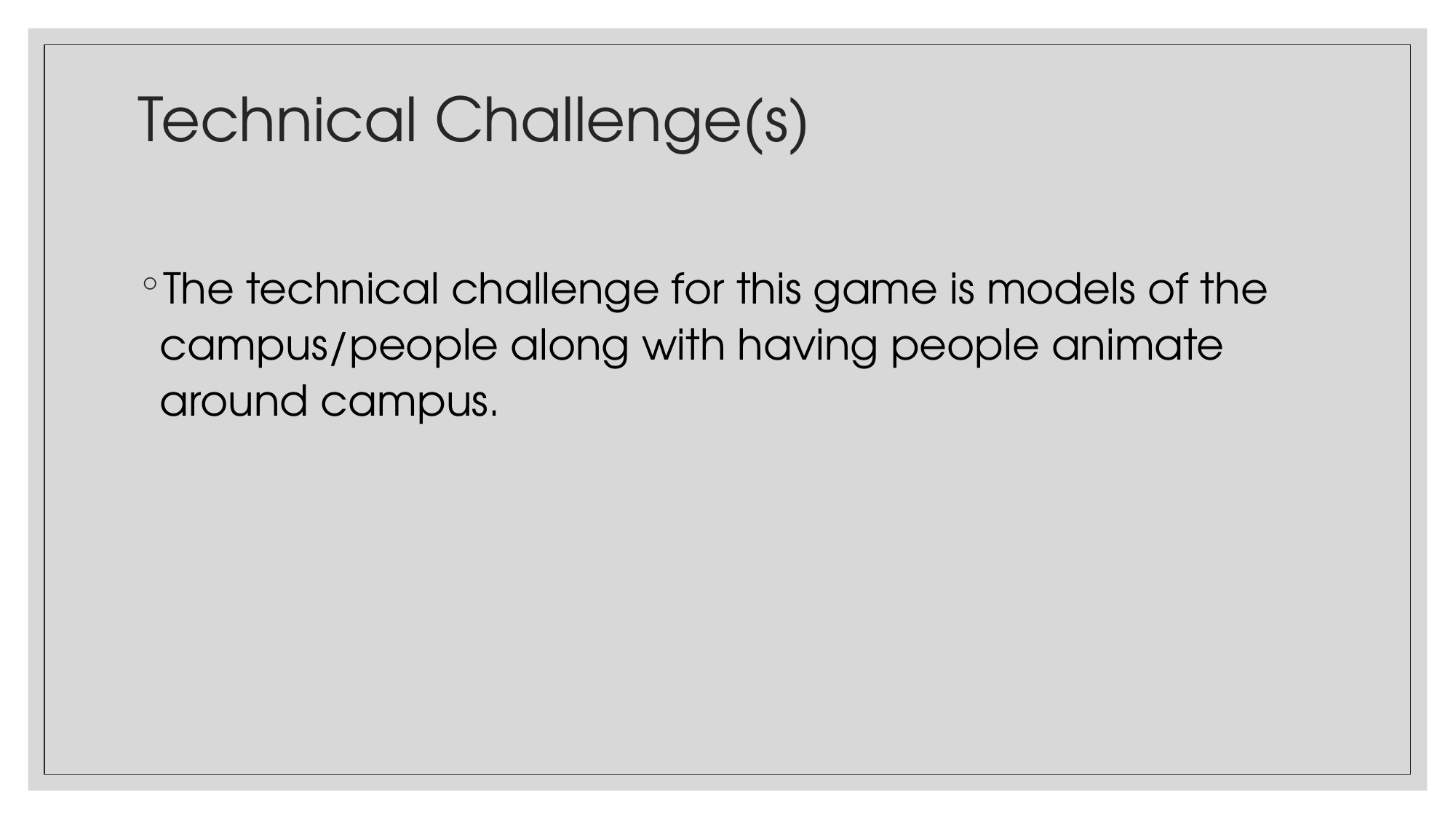

# Technical Challenge(s)
The technical challenge for this game is models of the campus/people along with having people animate around campus.